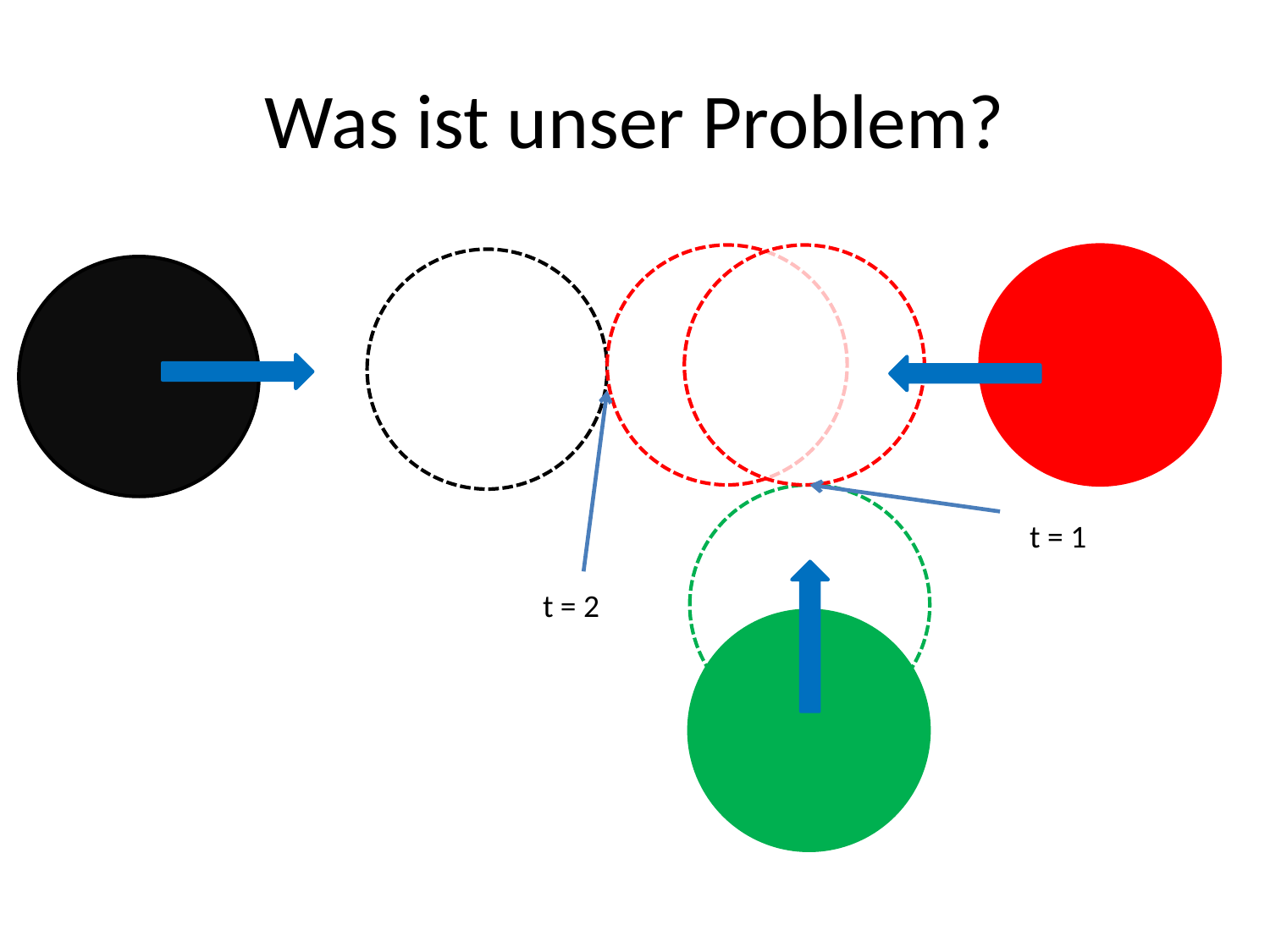

# Was ist unser Problem?

t = 1
t = 2